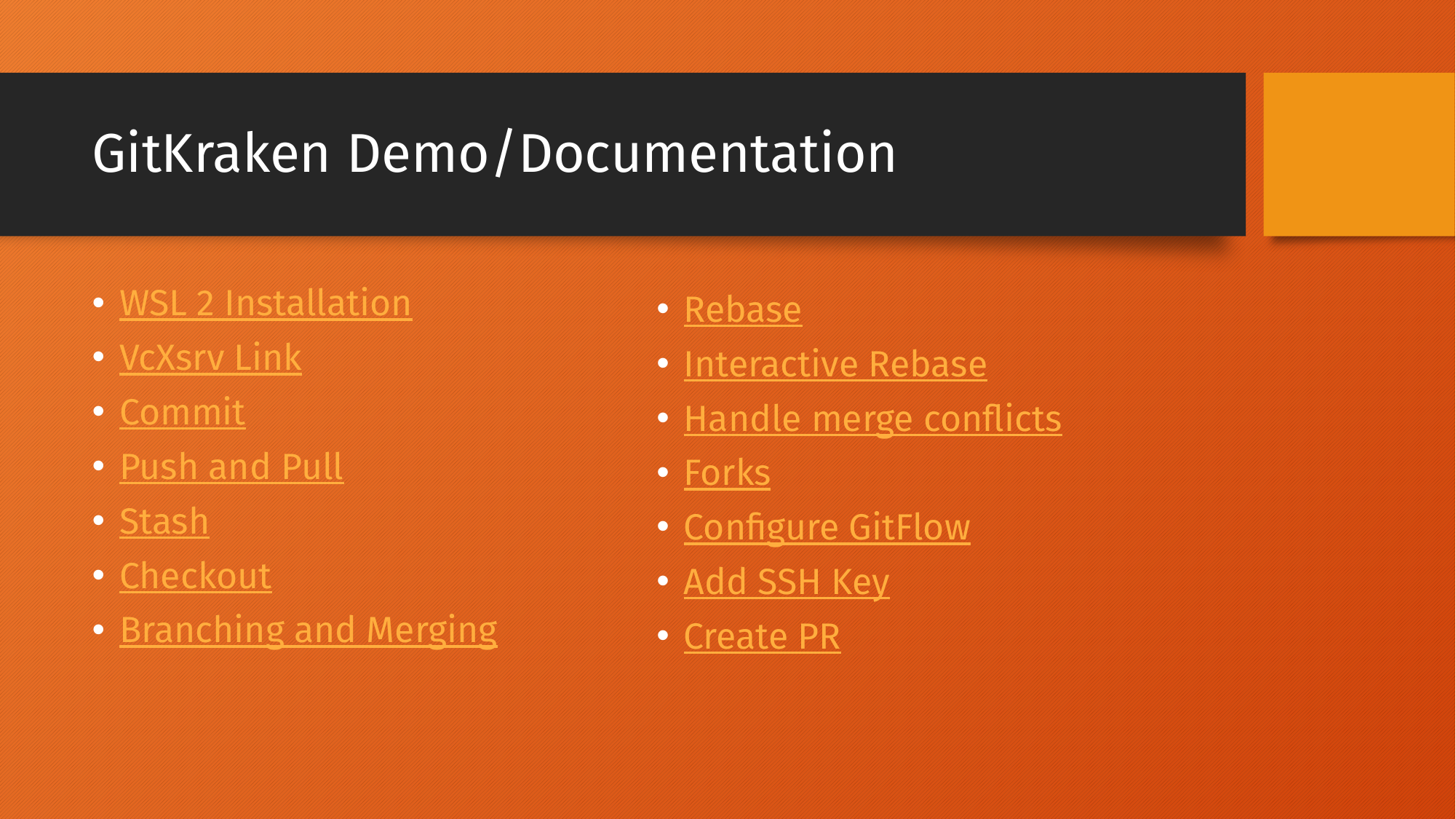

# GitKraken Demo/Documentation
WSL 2 Installation
VcXsrv Link
Commit
Push and Pull
Stash
Checkout
Branching and Merging

Rebase
Interactive Rebase
Handle merge conflicts
Forks
Configure GitFlow
Add SSH Key
Create PR